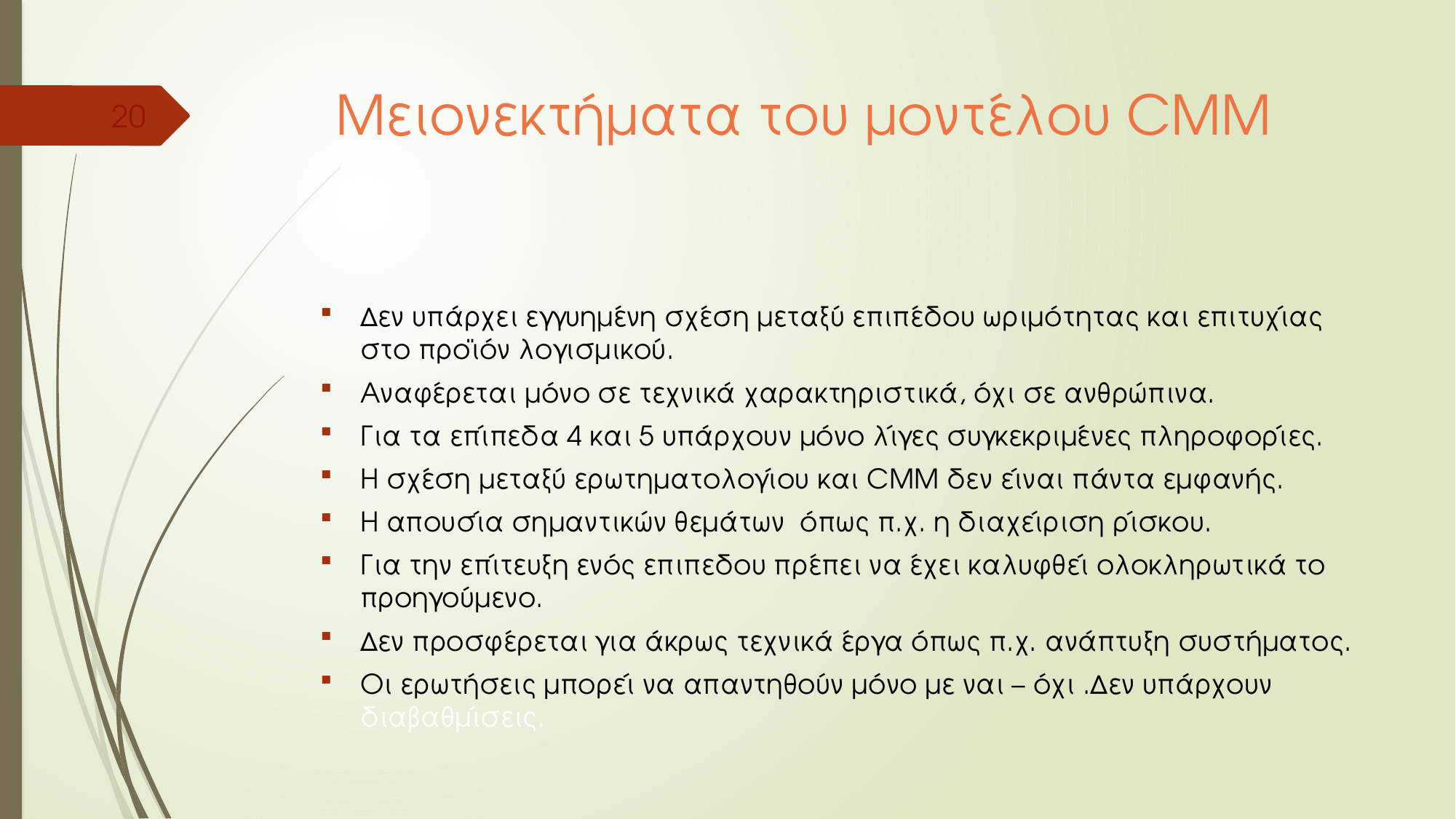

# Μειονεκτήματα του μοντέλου CMM
20

Δεν υπάρχει εγγυημένη σχέση μεταξύ επιπέδου ωριμότητας και επιτυχίας στο προϊόν λογισμικού.
Αναφέρεται μόνο σε τεχνικά χαρακτηριστικά, όχι σε ανθρώπινα.
Για τα επίπεδα 4 και 5 υπάρχουν μόνο λίγες συγκεκριμένες πληροφορίες.
Η σχέση μεταξύ ερωτηματολογίου και CMM δεν είναι πάντα εμφανής.
Η απουσία σημαντικών θεμάτων  όπως π.χ. η διαχείριση ρίσκου.
Για την επίτευξη ενός επιπεδου πρέπει να έχει καλυφθεί ολοκληρωτικά το προηγούμενο.
Δεν προσφέρεται για άκρως τεχνικά έργα όπως π.χ. ανάπτυξη συστήματος.
Οι ερωτήσεις μπορεί να απαντηθούν μόνο με ναι – όχι .Δεν υπάρχουν διαβαθμίσεις.